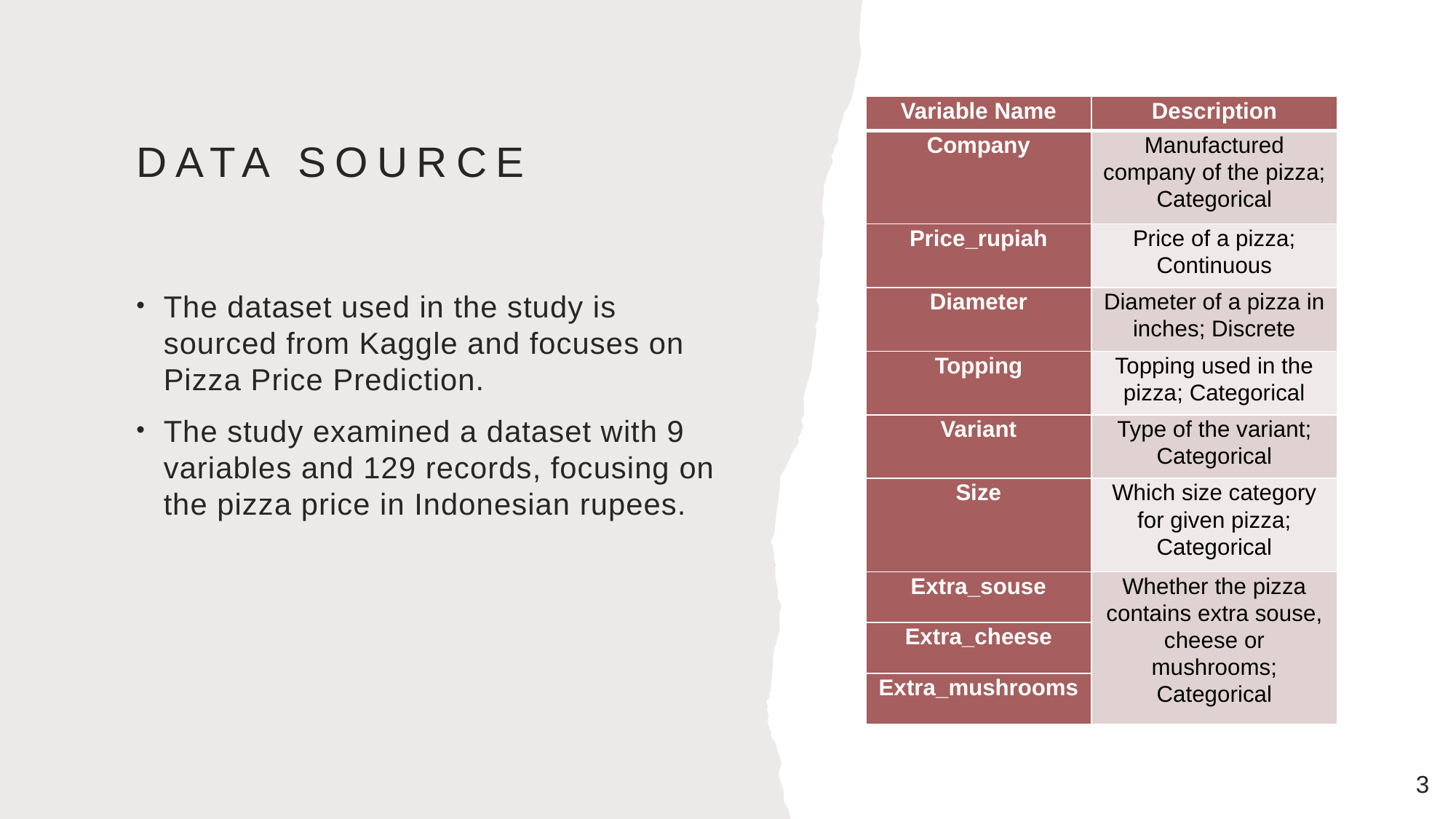

# Data source
| Variable Name | Description |
| --- | --- |
| Company | Manufactured company of the pizza; Categorical |
| Price\_rupiah | Price of a pizza; Continuous |
| Diameter | Diameter of a pizza in inches; Discrete |
| Topping | Topping used in the pizza; Categorical |
| Variant | Type of the variant; Categorical |
| Size | Which size category for given pizza; Categorical |
| Extra\_souse | Whether the pizza contains extra souse, cheese or mushrooms; Categorical |
| Extra\_cheese |  |
| Extra\_mushrooms |  |
The dataset used in the study is sourced from Kaggle and focuses on Pizza Price Prediction.
The study examined a dataset with 9 variables and 129 records, focusing on the pizza price in Indonesian rupees.

3